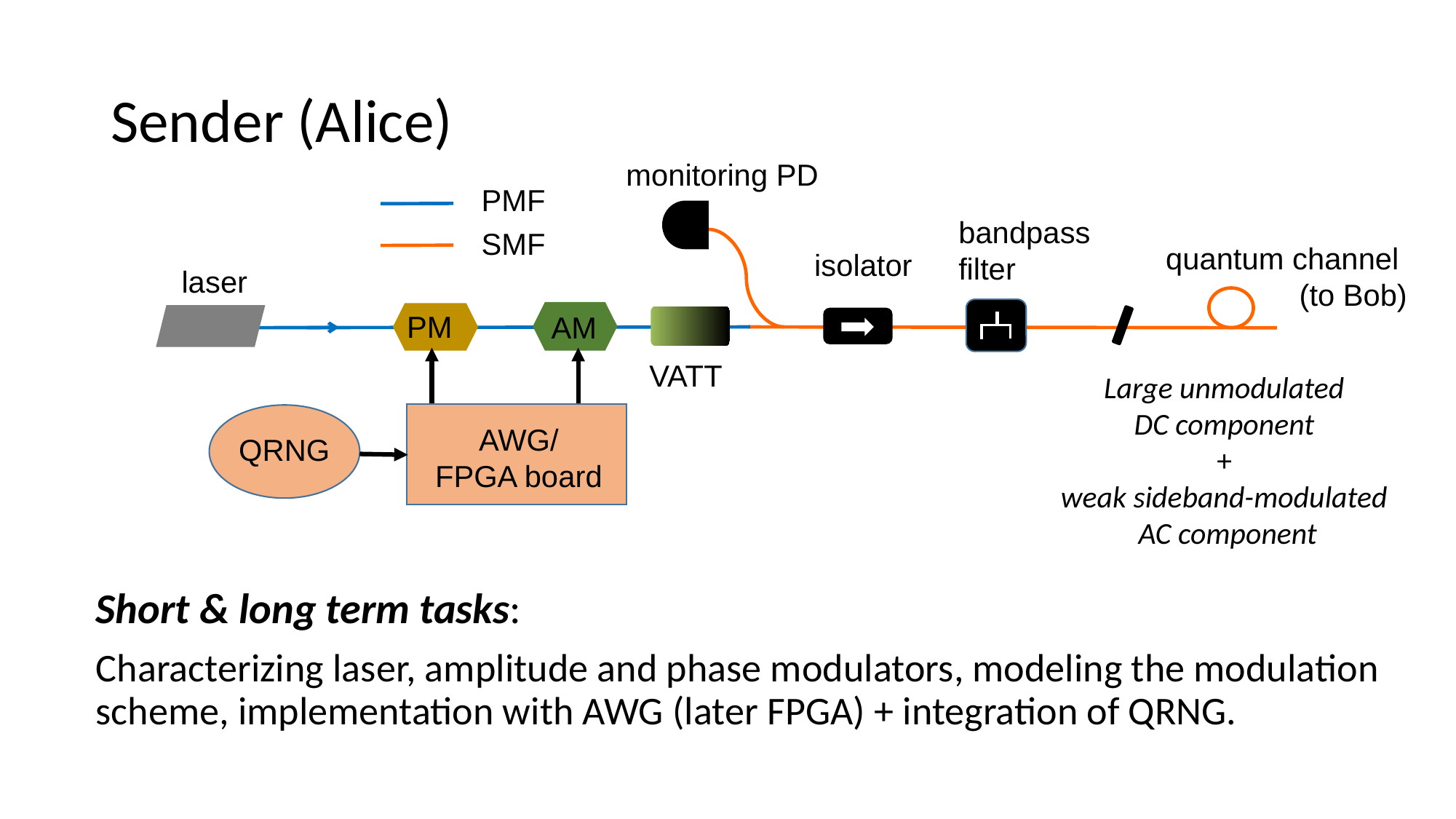

# Sender (Alice)
monitoring PD
PMF

SMF

bandpass
filter

quantum channel
(to Bob)
isolator
laser

PM

AM

VATT
Large unmodulated
DC component
+
weak sideband-modulated
AC component

QRNG
AWG/
FPGA board
Short & long term tasks:
Characterizing laser, amplitude and phase modulators, modeling the modulation scheme, implementation with AWG (later FPGA) + integration of QRNG.